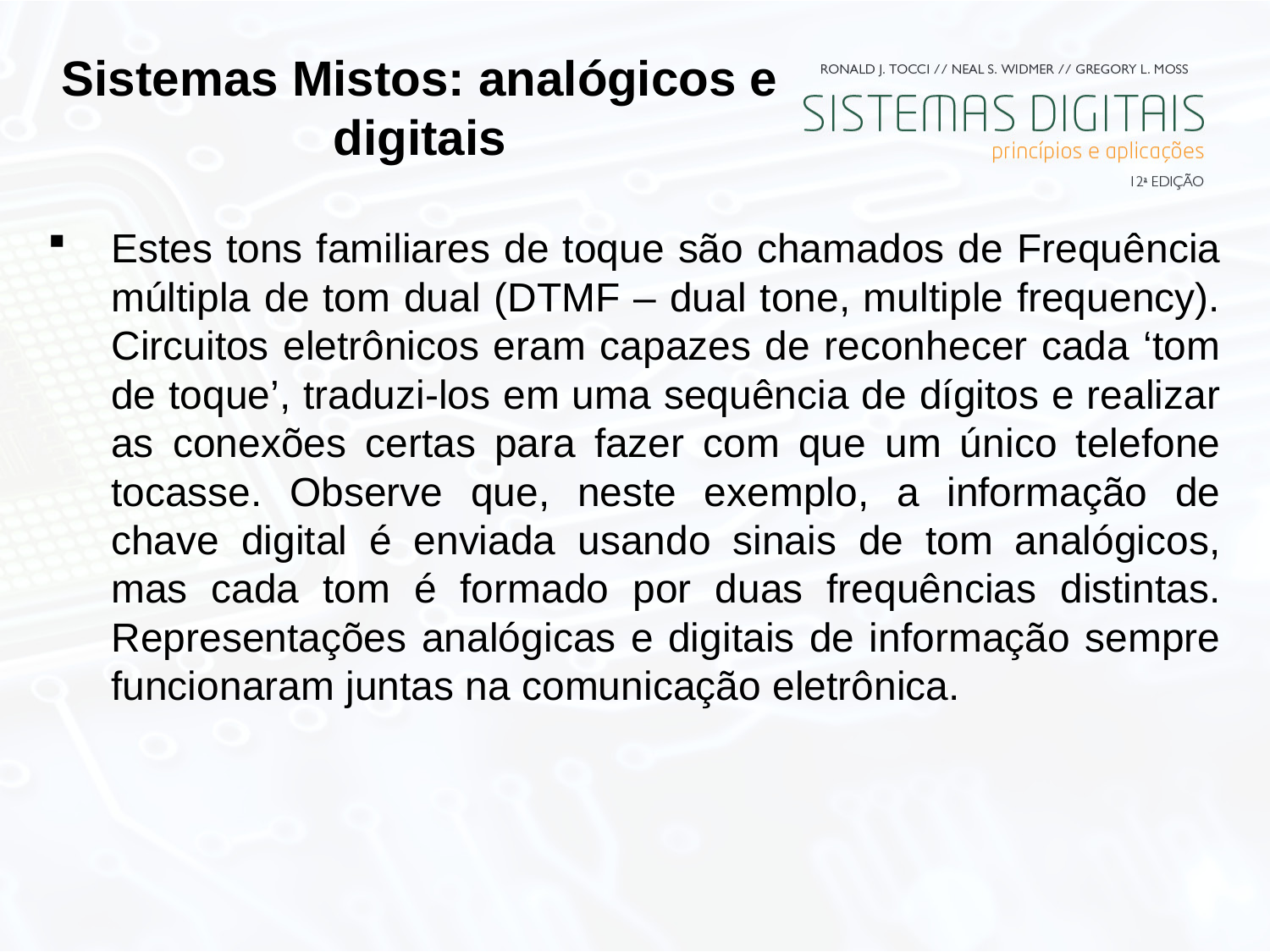

# Sistemas Mistos: analógicos e digitais
Estes tons familiares de toque são chamados de Frequência múltipla de tom dual (DTMF – dual tone, multiple frequency). Circuitos eletrônicos eram capazes de reconhecer cada ‘tom de toque’, traduzi-los em uma sequência de dígitos e realizar as conexões certas para fazer com que um único telefone tocasse. Observe que, neste exemplo, a informação de chave digital é enviada usando sinais de tom analógicos, mas cada tom é formado por duas frequências distintas. Representações analógicas e digitais de informação sempre funcionaram juntas na comunicação eletrônica.